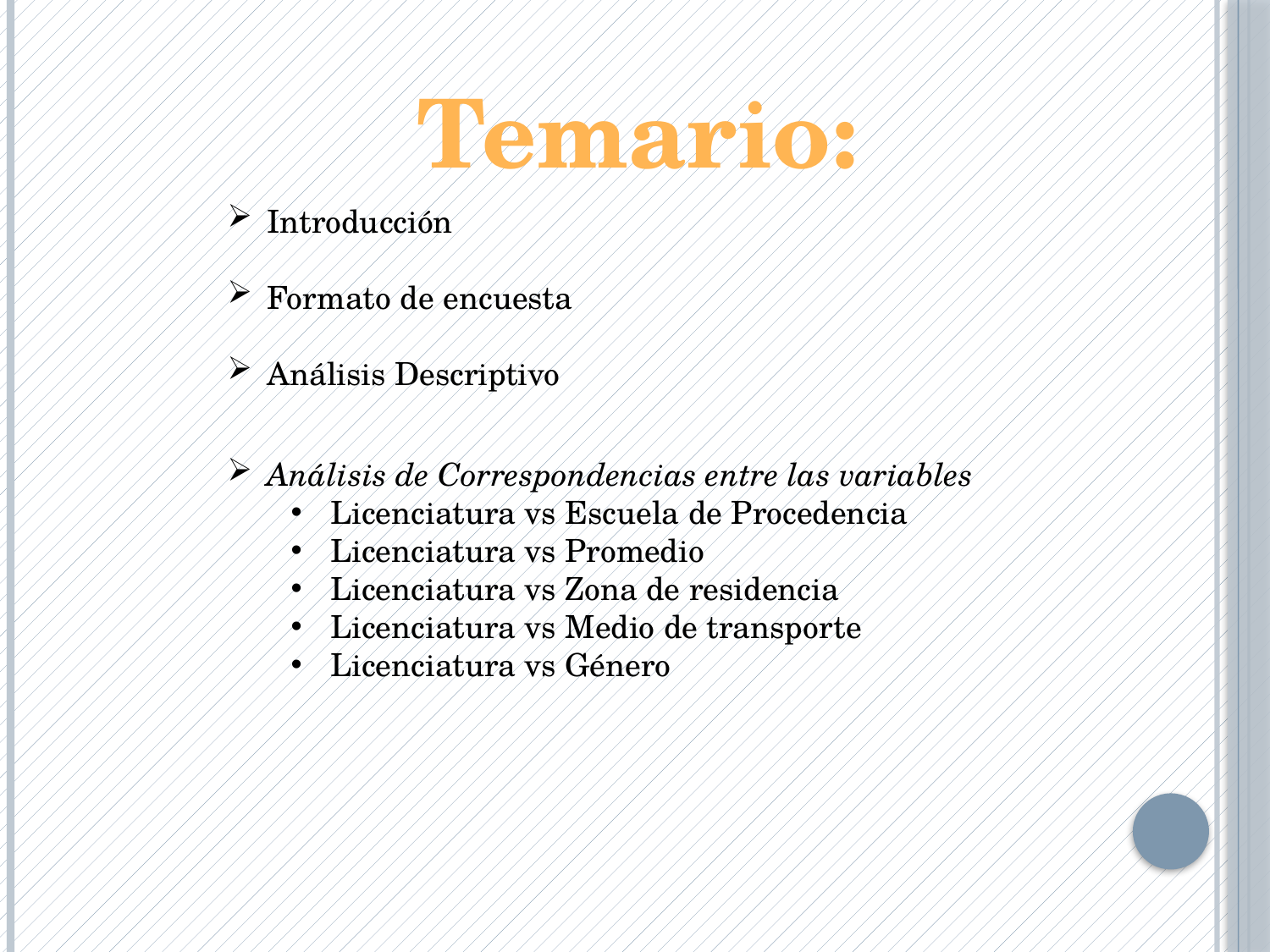

Temario:
Introducción

Formato de encuesta

Análisis Descriptivo

Análisis de Correspondencias entre las variables
Licenciatura vs Escuela de Procedencia
Licenciatura vs Promedio
Licenciatura vs Zona de residencia
Licenciatura vs Medio de transporte
Licenciatura vs Género